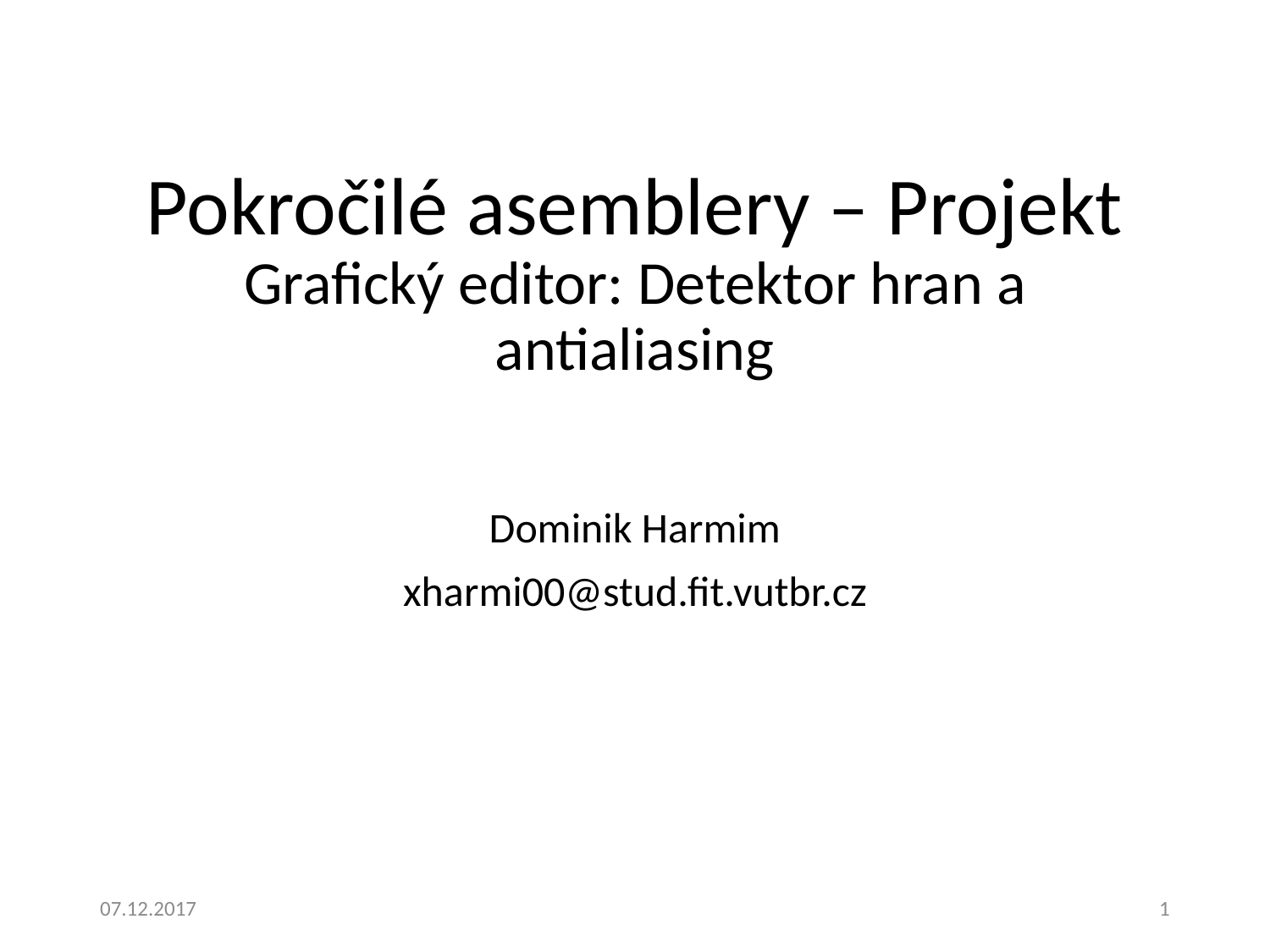

# Pokročilé asemblery – Projekt Grafický editor: Detektor hran a antialiasing
Dominik Harmim
xharmi00@stud.fit.vutbr.cz
07.12.2017
1